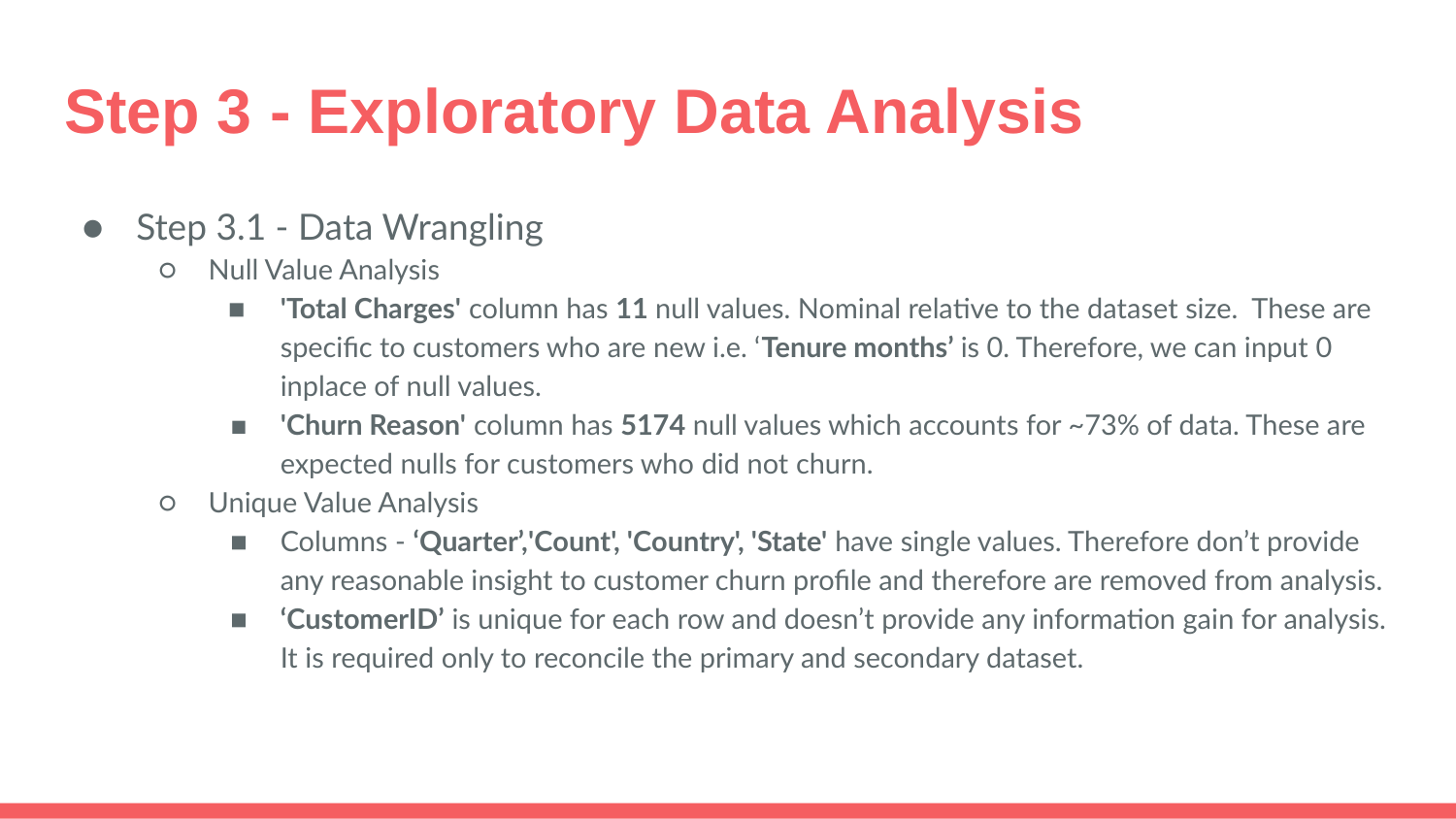

# Step 3 - Exploratory Data Analysis
Step 3.1 - Data Wrangling
Null Value Analysis
'Total Charges' column has 11 null values. Nominal relative to the dataset size.  These are specific to customers who are new i.e. ‘Tenure months’ is 0. Therefore, we can input 0 inplace of null values.
'Churn Reason' column has 5174 null values which accounts for ~73% of data. These are expected nulls for customers who did not churn.
Unique Value Analysis
Columns - ‘Quarter’,'Count', 'Country', 'State' have single values. Therefore don’t provide any reasonable insight to customer churn profile and therefore are removed from analysis.
‘CustomerID’ is unique for each row and doesn’t provide any information gain for analysis. It is required only to reconcile the primary and secondary dataset.